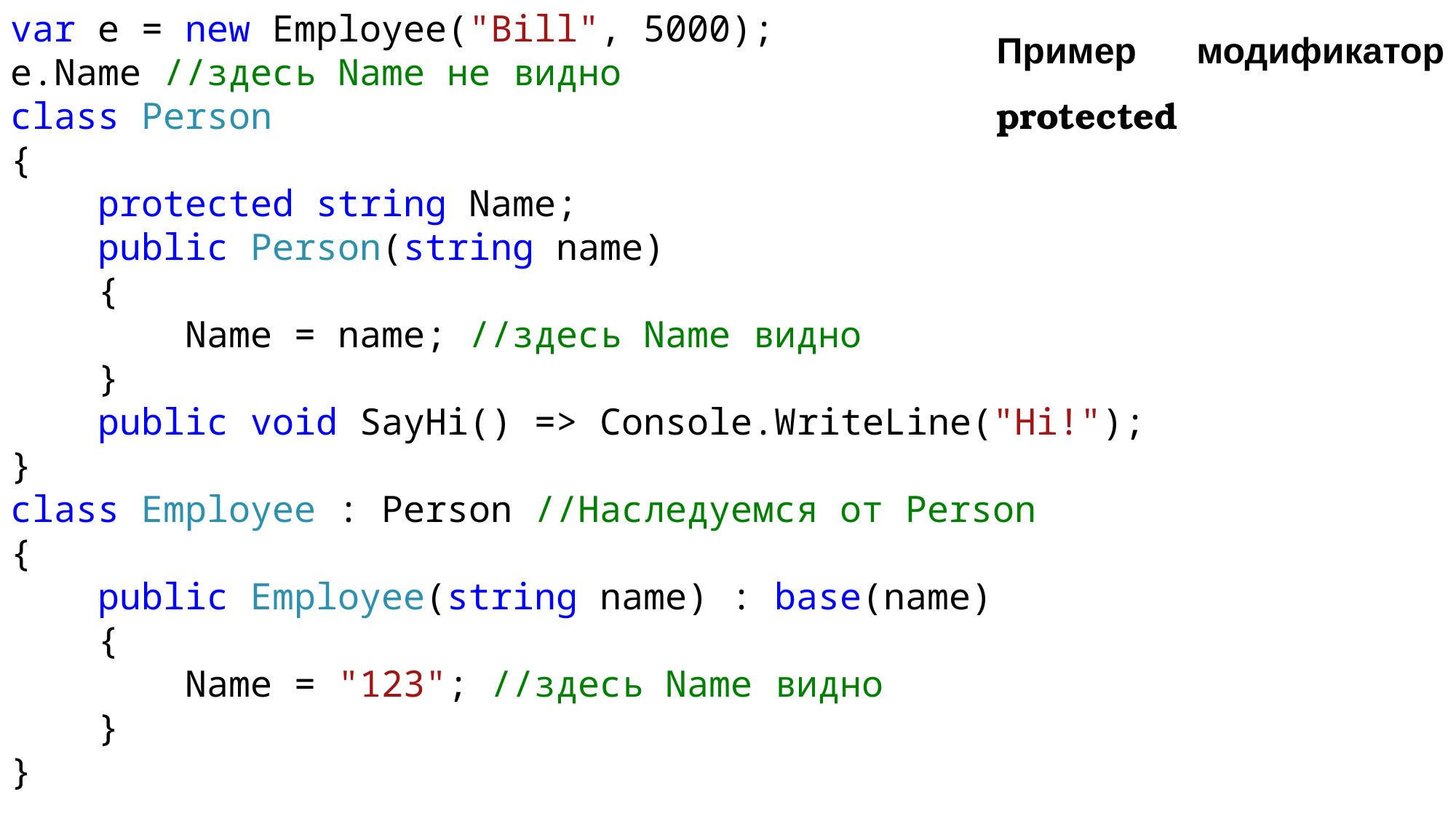

var e = new Employee("Bill", 5000);
e.Name //здесь Name не видно
class Person
{
    protected string Name;
    public Person(string name)
    {
        Name = name; //здесь Name видно
    }
    public void SayHi() => Console.WriteLine("Hi!");
}
class Employee : Person //Наследуемся от Person
{
    public Employee(string name) : base(name)
    {
        Name = "123"; //здесь Name видно
    }
}
Пример модификатор protected